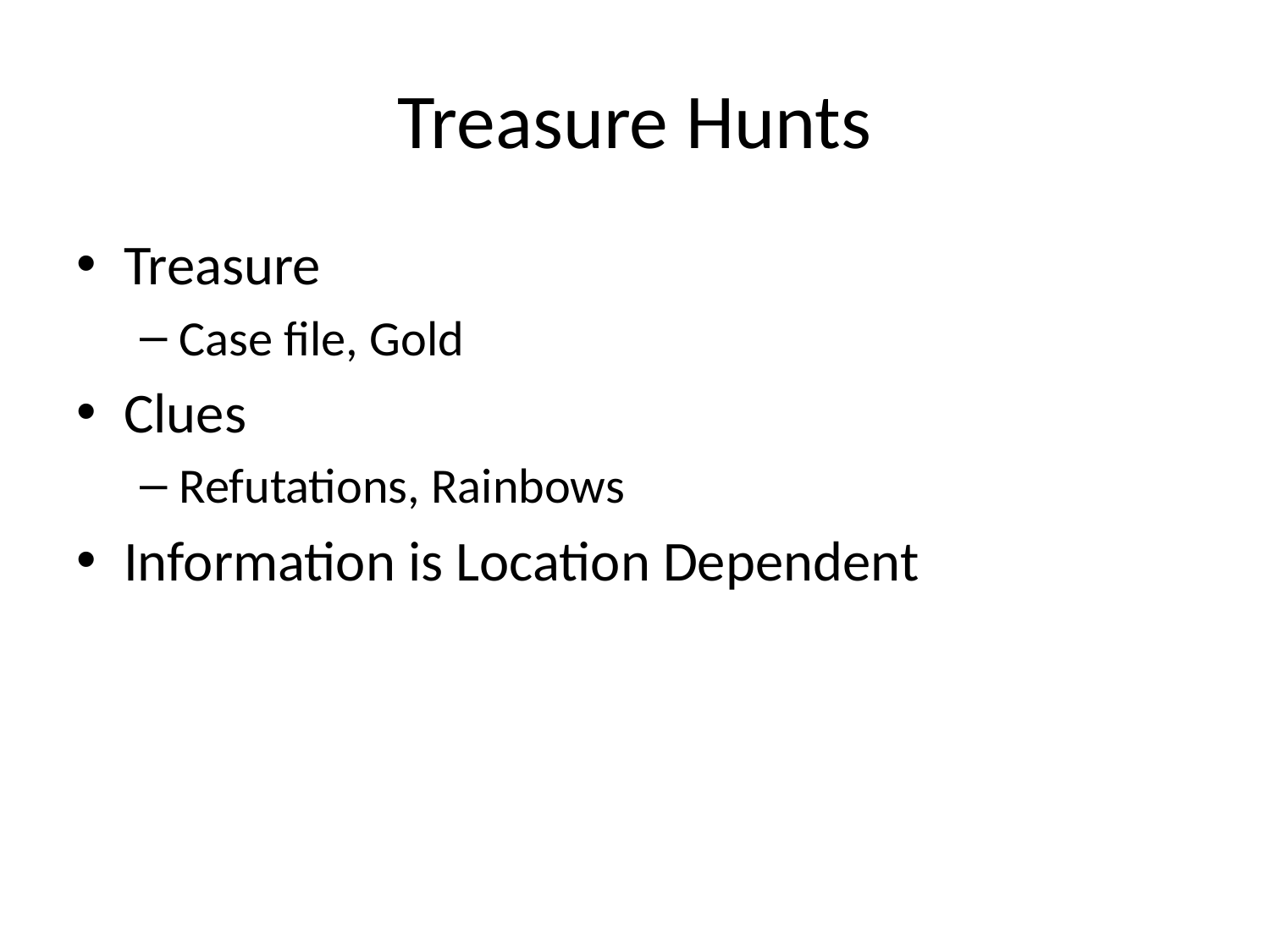

# Treasure Hunts
Treasure
Case file, Gold
Clues
Refutations, Rainbows
Information is Location Dependent